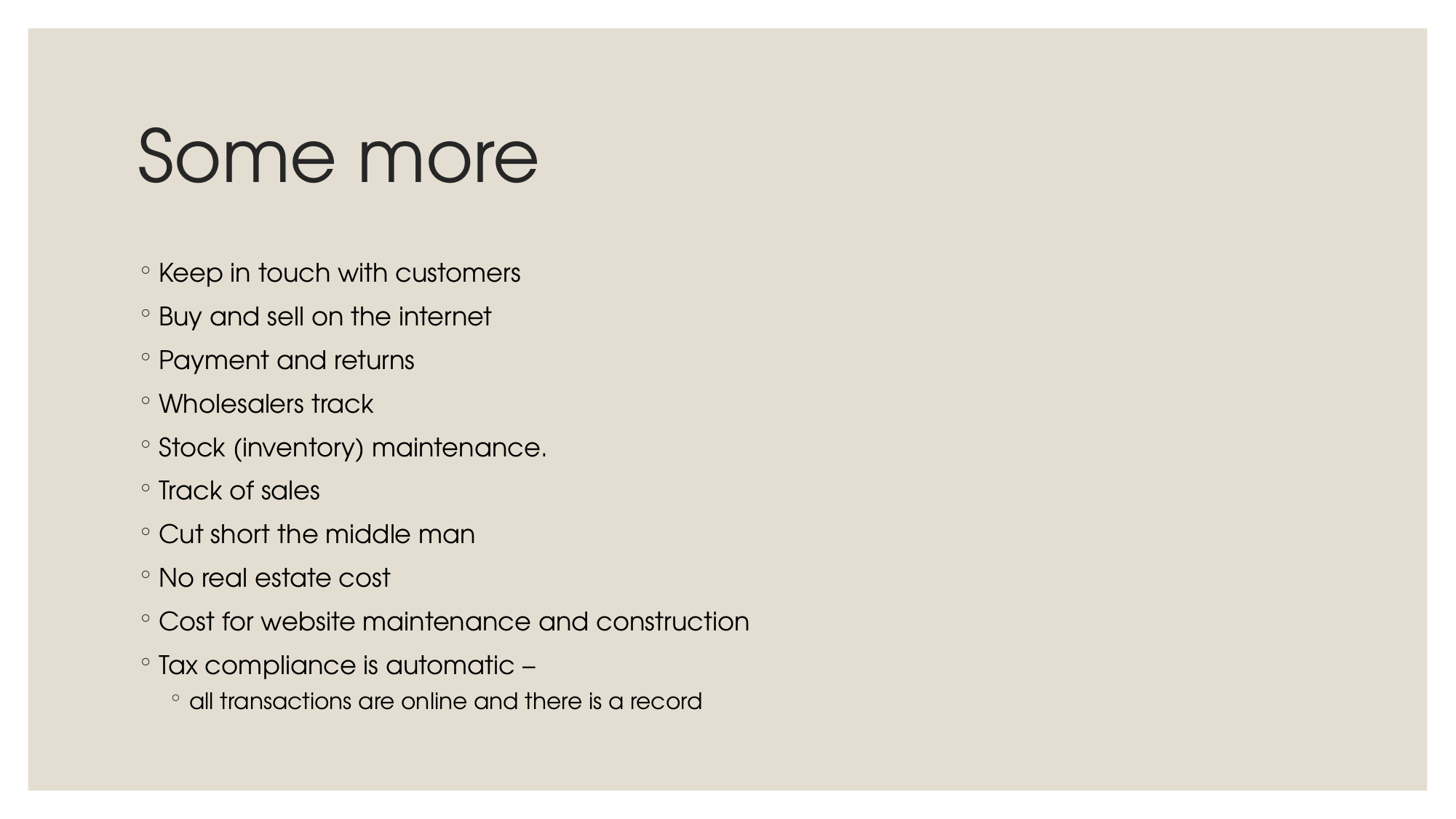

# Some more
Keep in touch with customers
Buy and sell on the internet
Payment and returns
Wholesalers track
Stock (inventory) maintenance.
Track of sales
Cut short the middle man
No real estate cost
Cost for website maintenance and construction
Tax compliance is automatic –
all transactions are online and there is a record